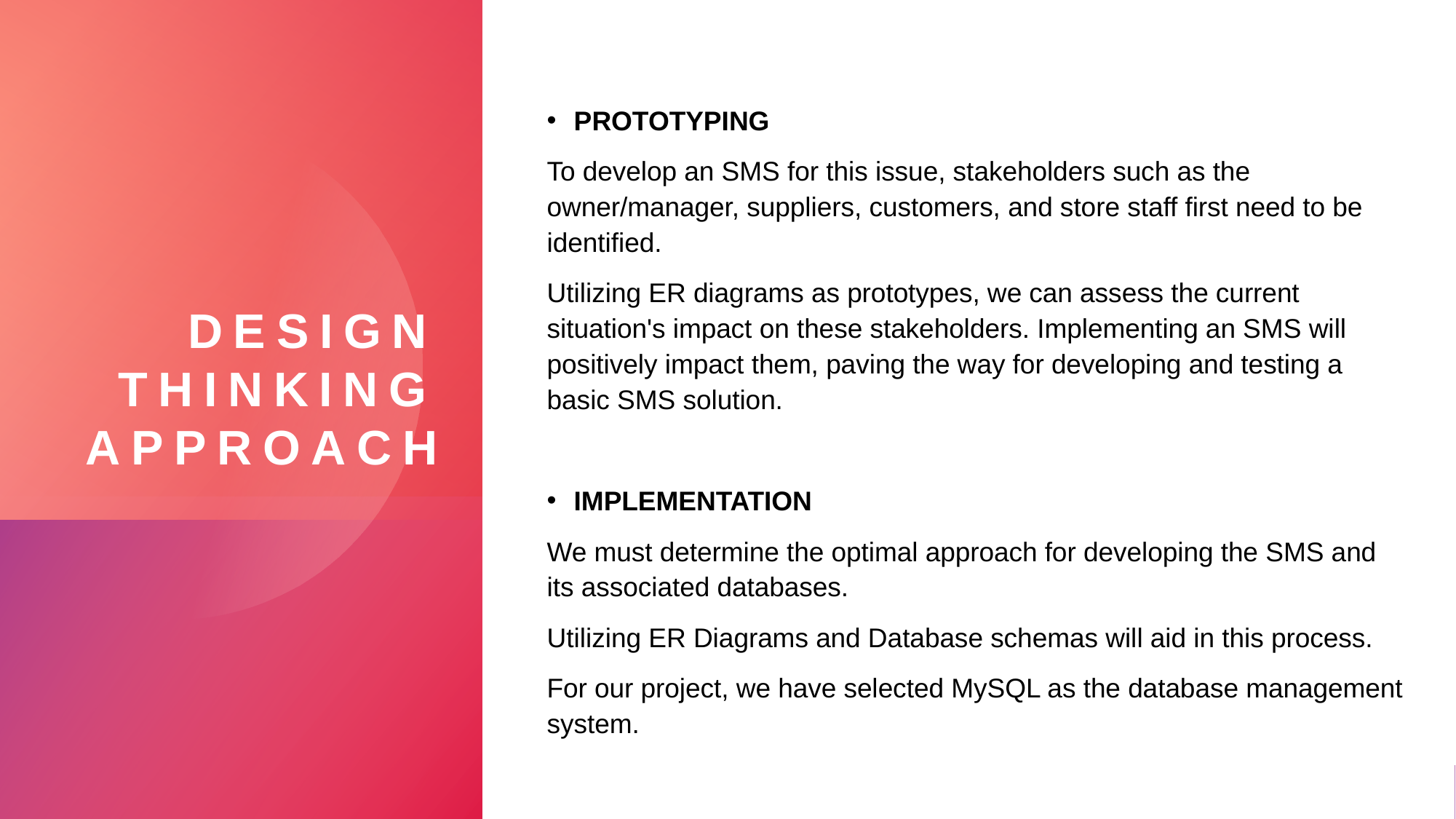

# DESIGN THINKING APPROACH
PROTOTYPING
To develop an SMS for this issue, stakeholders such as the owner/manager, suppliers, customers, and store staff first need to be identified.
Utilizing ER diagrams as prototypes, we can assess the current situation's impact on these stakeholders. Implementing an SMS will positively impact them, paving the way for developing and testing a basic SMS solution.

IMPLEMENTATION
We must determine the optimal approach for developing the SMS and its associated databases.
Utilizing ER Diagrams and Database schemas will aid in this process.
For our project, we have selected MySQL as the database management system.